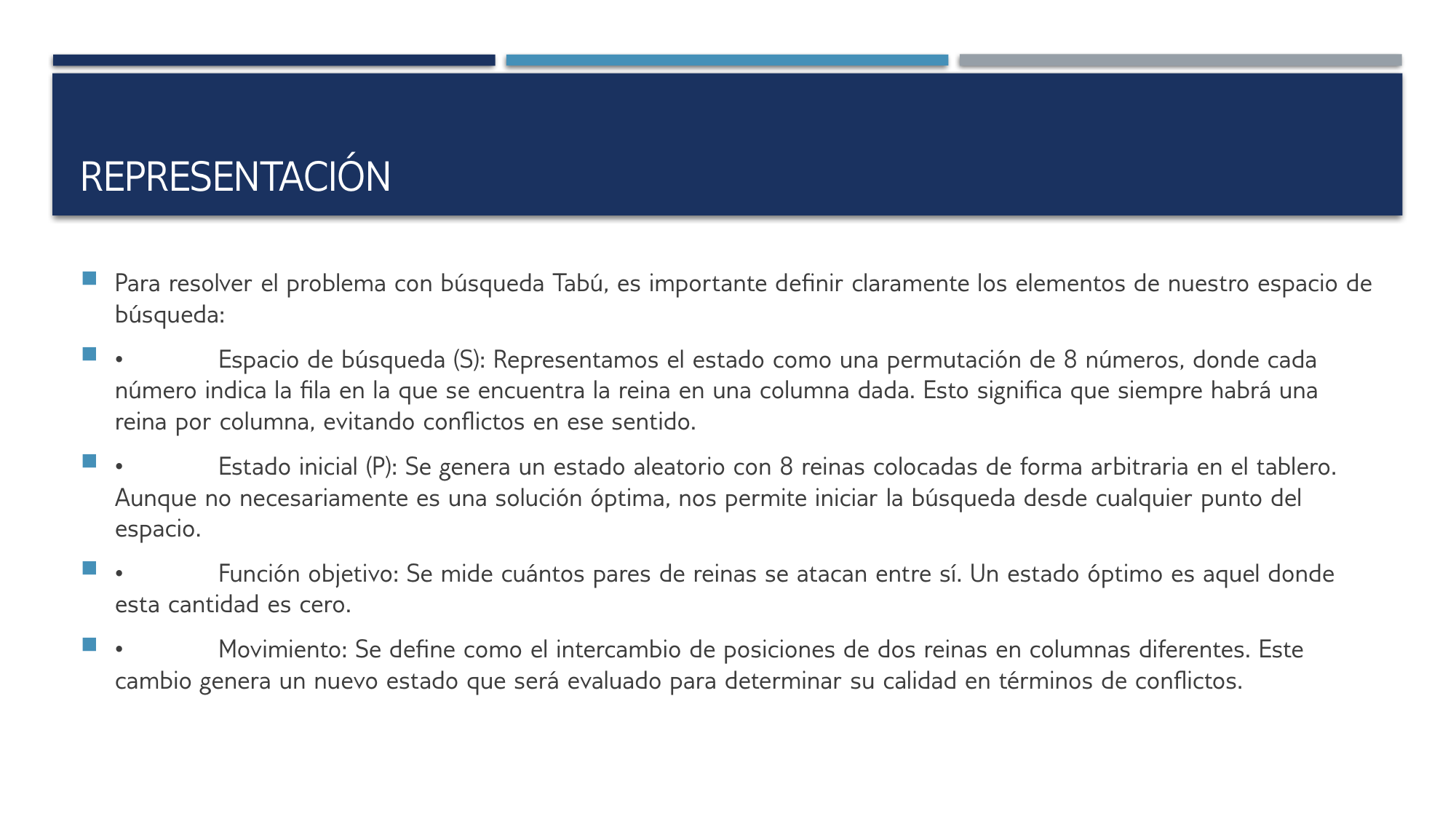

# Representación
Para resolver el problema con búsqueda Tabú, es importante definir claramente los elementos de nuestro espacio de búsqueda:
•	Espacio de búsqueda (S): Representamos el estado como una permutación de 8 números, donde cada número indica la fila en la que se encuentra la reina en una columna dada. Esto significa que siempre habrá una reina por columna, evitando conflictos en ese sentido.
•	Estado inicial (P): Se genera un estado aleatorio con 8 reinas colocadas de forma arbitraria en el tablero. Aunque no necesariamente es una solución óptima, nos permite iniciar la búsqueda desde cualquier punto del espacio.
•	Función objetivo: Se mide cuántos pares de reinas se atacan entre sí. Un estado óptimo es aquel donde esta cantidad es cero.
•	Movimiento: Se define como el intercambio de posiciones de dos reinas en columnas diferentes. Este cambio genera un nuevo estado que será evaluado para determinar su calidad en términos de conflictos.